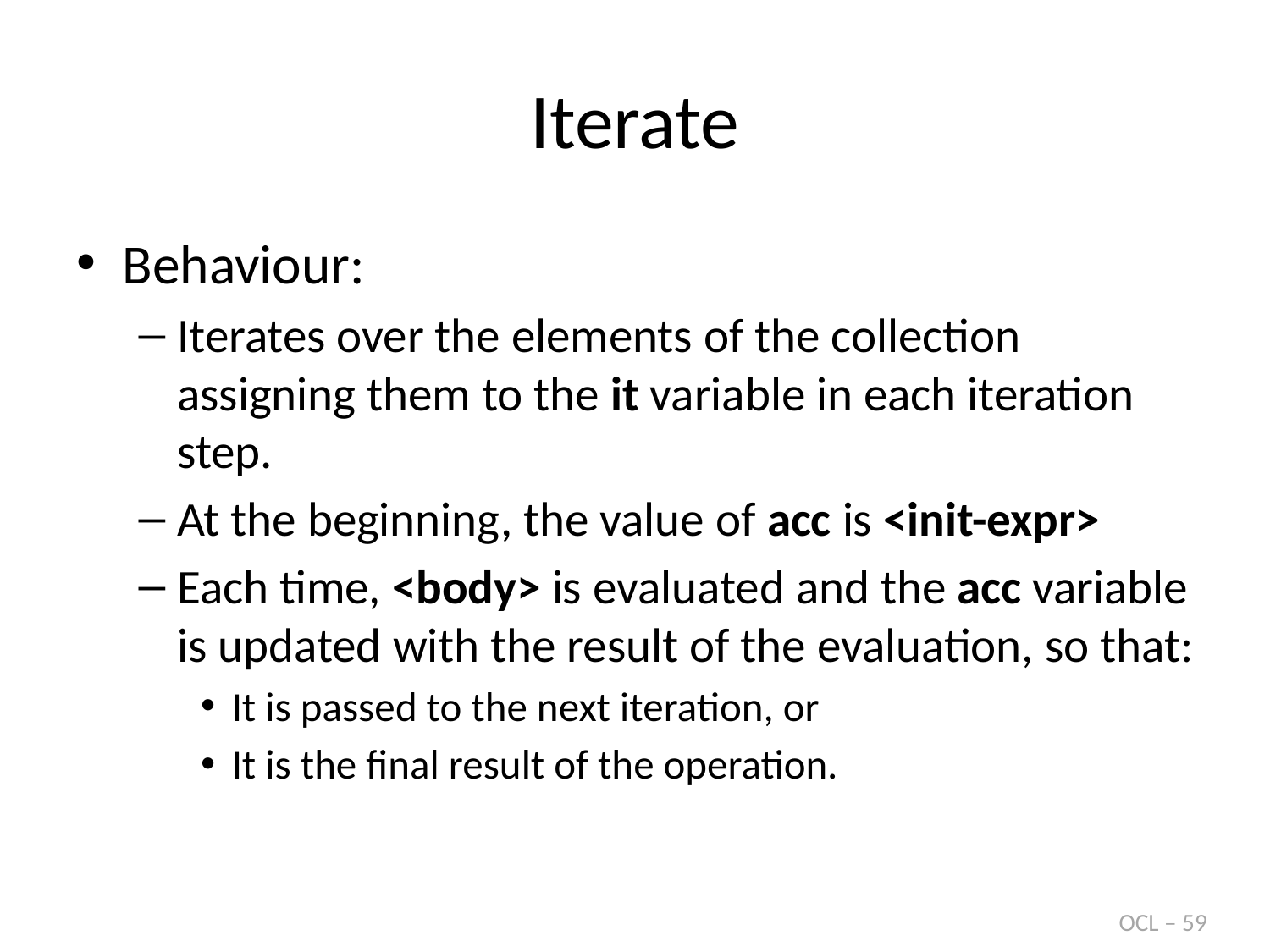

# Iterate
Behaviour:
Iterates over the elements of the collection assigning them to the it variable in each iteration step.
At the beginning, the value of acc is <init-expr>
Each time, <body> is evaluated and the acc variable is updated with the result of the evaluation, so that:
It is passed to the next iteration, or
It is the final result of the operation.
OCL – 59